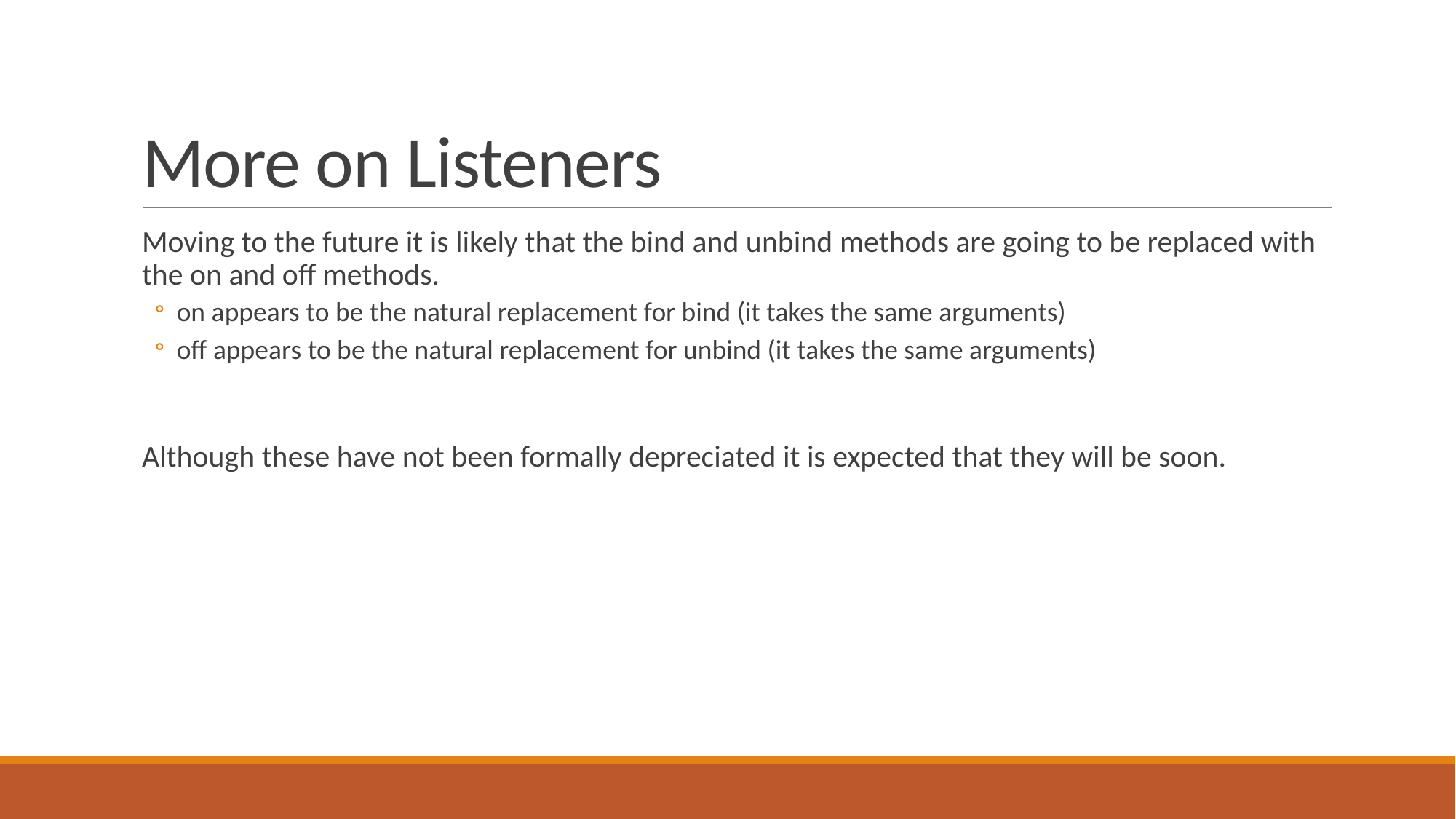

# More on Listeners
Moving to the future it is likely that the bind and unbind methods are going to be replaced with the on and off methods.
on appears to be the natural replacement for bind (it takes the same arguments)
off appears to be the natural replacement for unbind (it takes the same arguments)

Although these have not been formally depreciated it is expected that they will be soon.